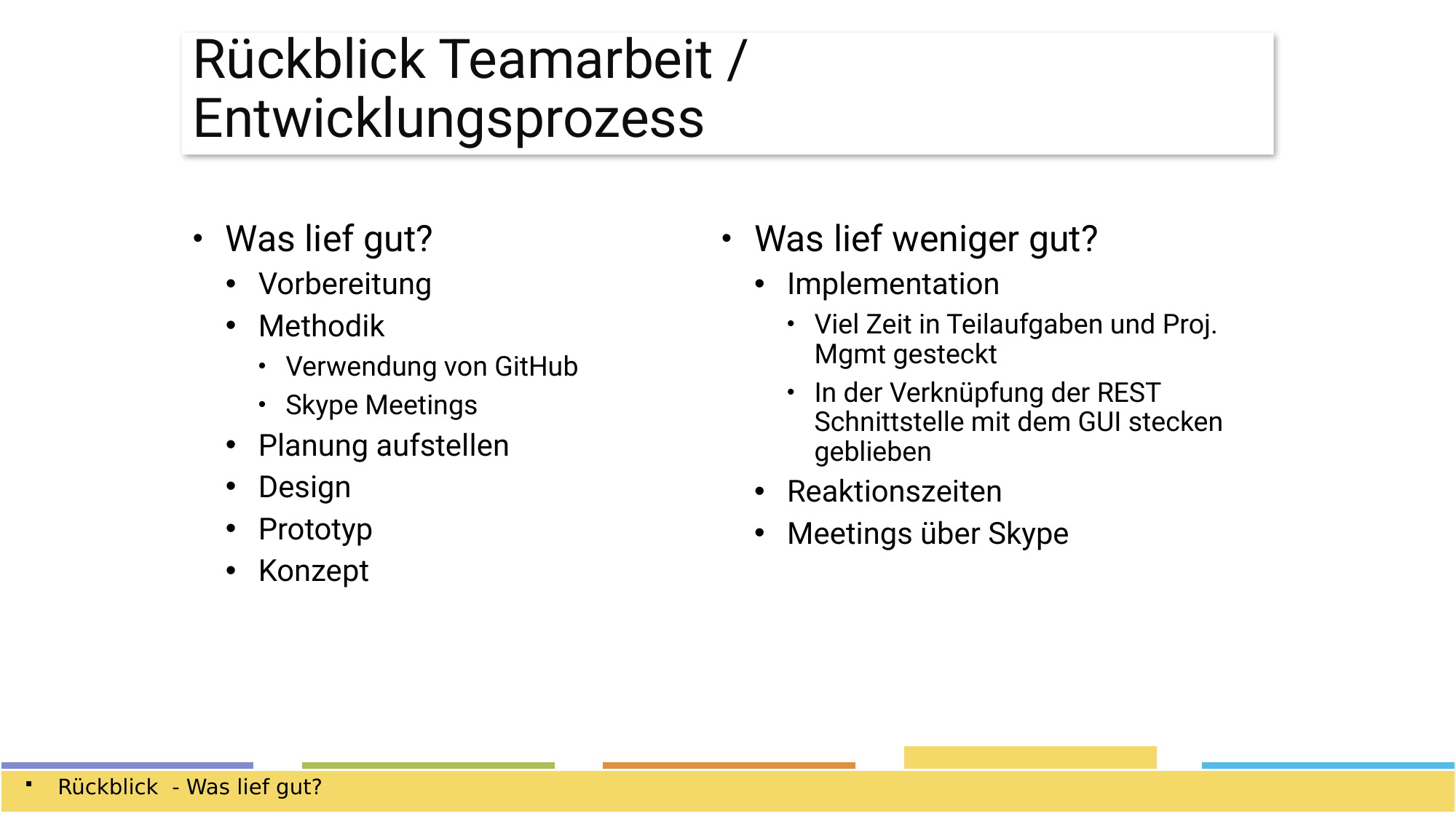

# Rückblick Teamarbeit / Entwicklungsprozess
Was lief gut?
Vorbereitung
Methodik
Verwendung von GitHub
Skype Meetings
Planung aufstellen
Design
Prototyp
Konzept

Was lief weniger gut?
Implementation
Viel Zeit in Teilaufgaben und Proj. Mgmt gesteckt
In der Verknüpfung der REST Schnittstelle mit dem GUI stecken geblieben
Reaktionszeiten
Meetings über Skype
Rückblick  - Was lief gut?